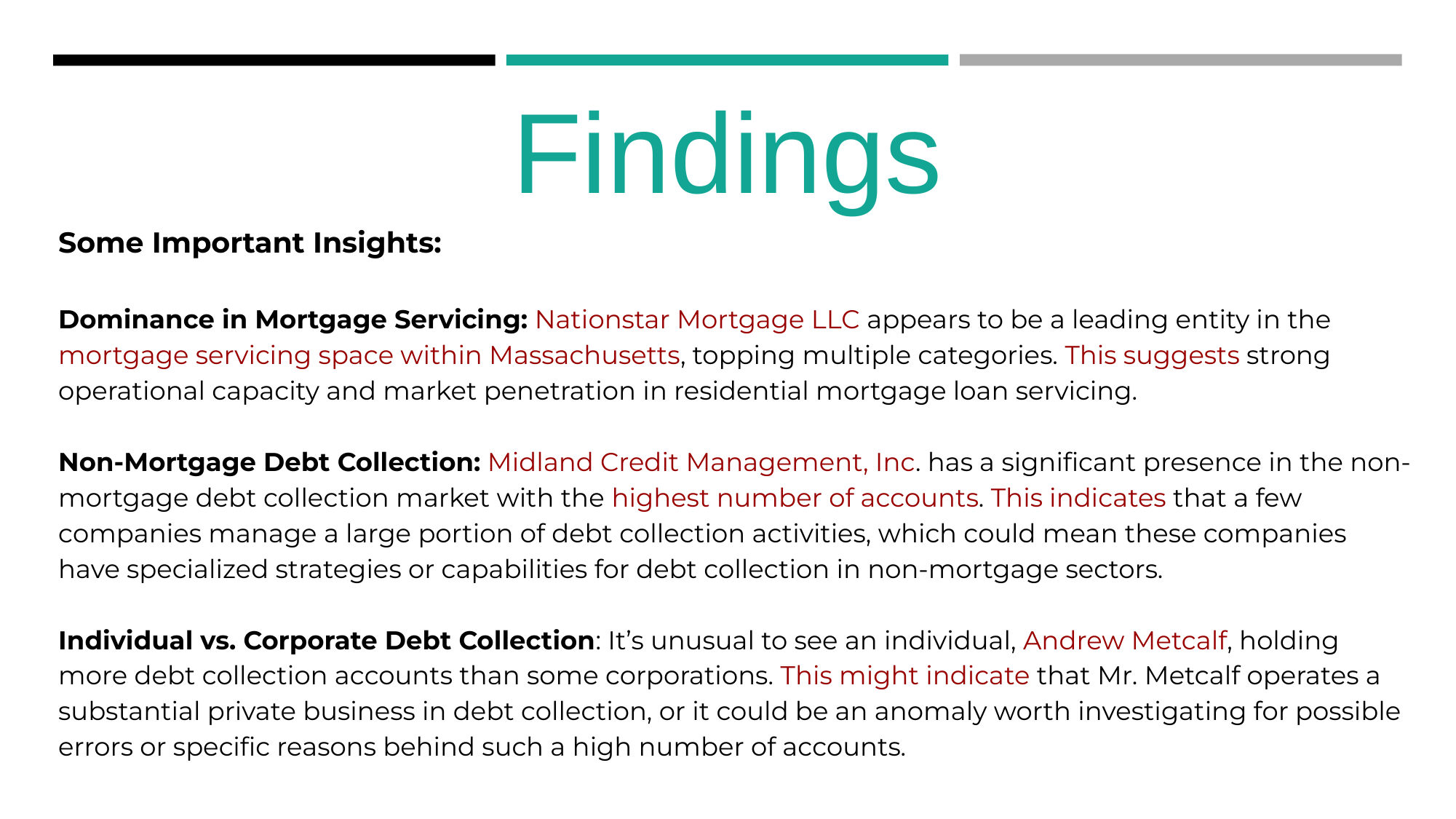

Findings
Some Important Insights:

Dominance in Mortgage Servicing: Nationstar Mortgage LLC appears to be a leading entity in the mortgage servicing space within Massachusetts, topping multiple categories. This suggests strong operational capacity and market penetration in residential mortgage loan servicing.

Non-Mortgage Debt Collection: Midland Credit Management, Inc. has a significant presence in the non-mortgage debt collection market with the highest number of accounts. This indicates that a few companies manage a large portion of debt collection activities, which could mean these companies have specialized strategies or capabilities for debt collection in non-mortgage sectors.

Individual vs. Corporate Debt Collection: It’s unusual to see an individual, Andrew Metcalf, holding more debt collection accounts than some corporations. This might indicate that Mr. Metcalf operates a substantial private business in debt collection, or it could be an anomaly worth investigating for possible errors or specific reasons behind such a high number of accounts.